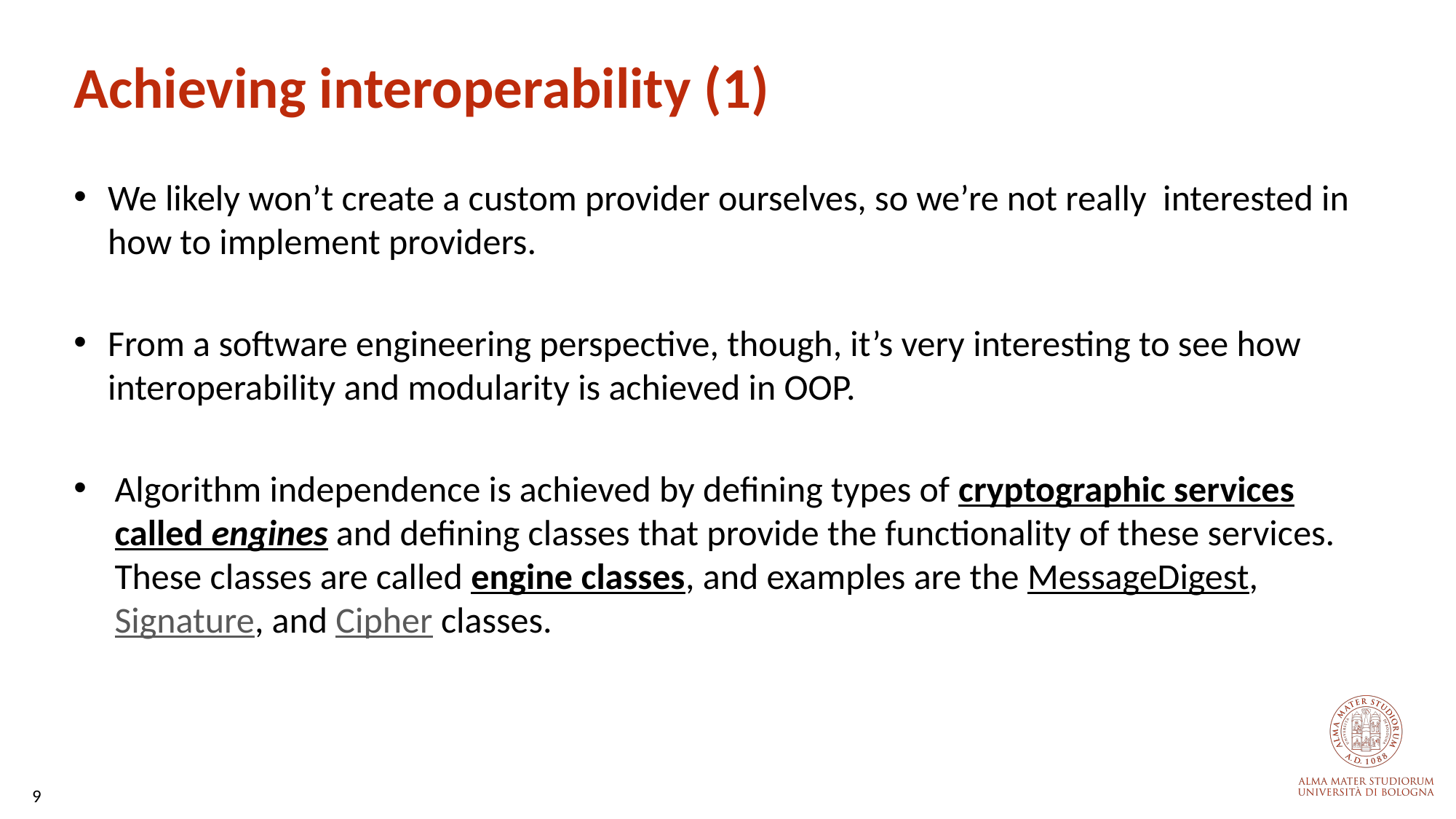

# Achieving interoperability (1)
We likely won’t create a custom provider ourselves, so we’re not really  interested in how to implement providers.

From a software engineering perspective, though, it’s very interesting to see how interoperability and modularity is achieved in OOP.

Algorithm independence is achieved by defining types of cryptographic services called engines and defining classes that provide the functionality of these services. These classes are called engine classes, and examples are the MessageDigest, Signature, and Cipher classes.